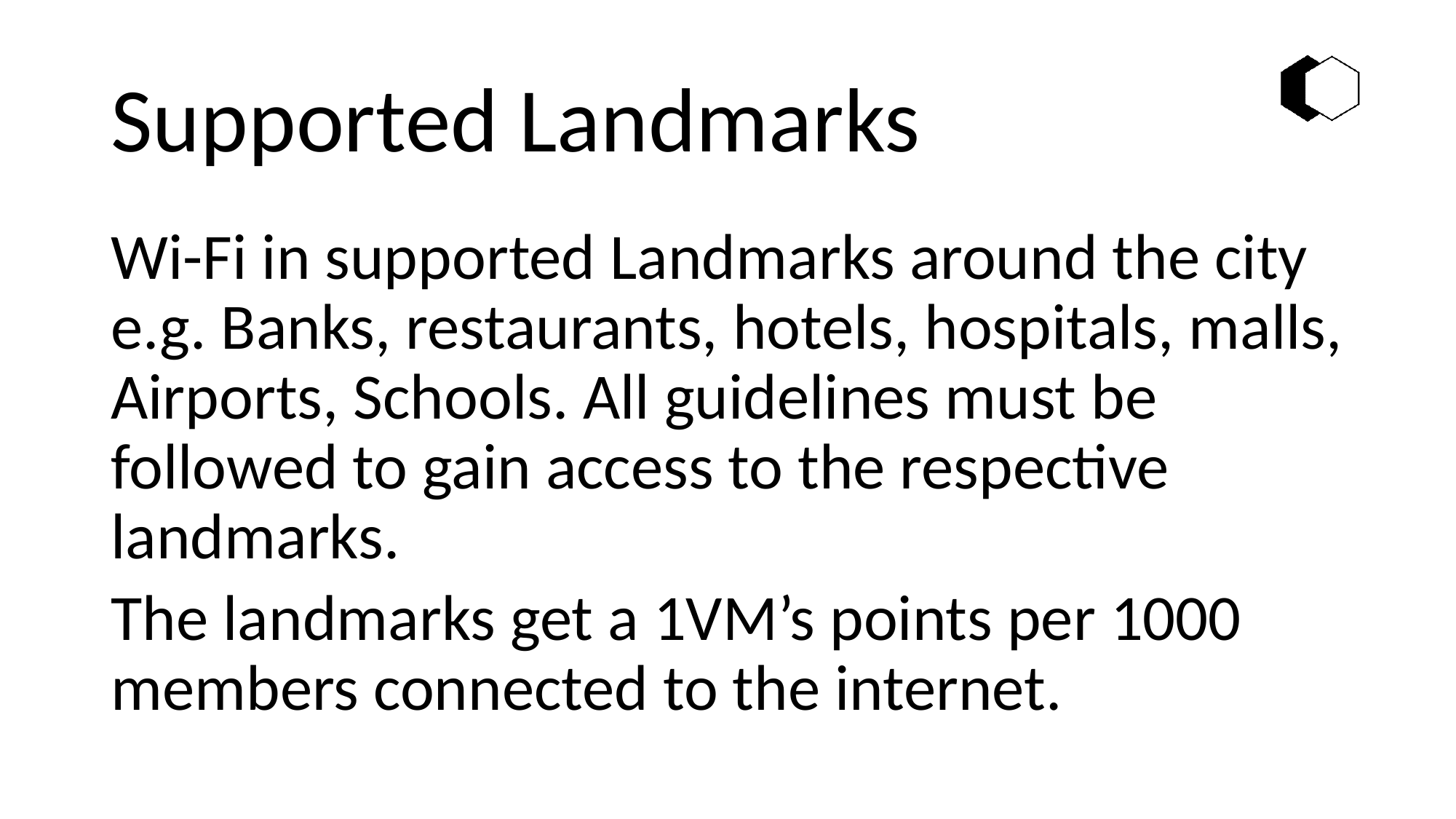

# Supported Landmarks
Wi-Fi in supported Landmarks around the city e.g. Banks, restaurants, hotels, hospitals, malls, Airports, Schools. All guidelines must be followed to gain access to the respective landmarks.
The landmarks get a 1VM’s points per 1000 members connected to the internet.